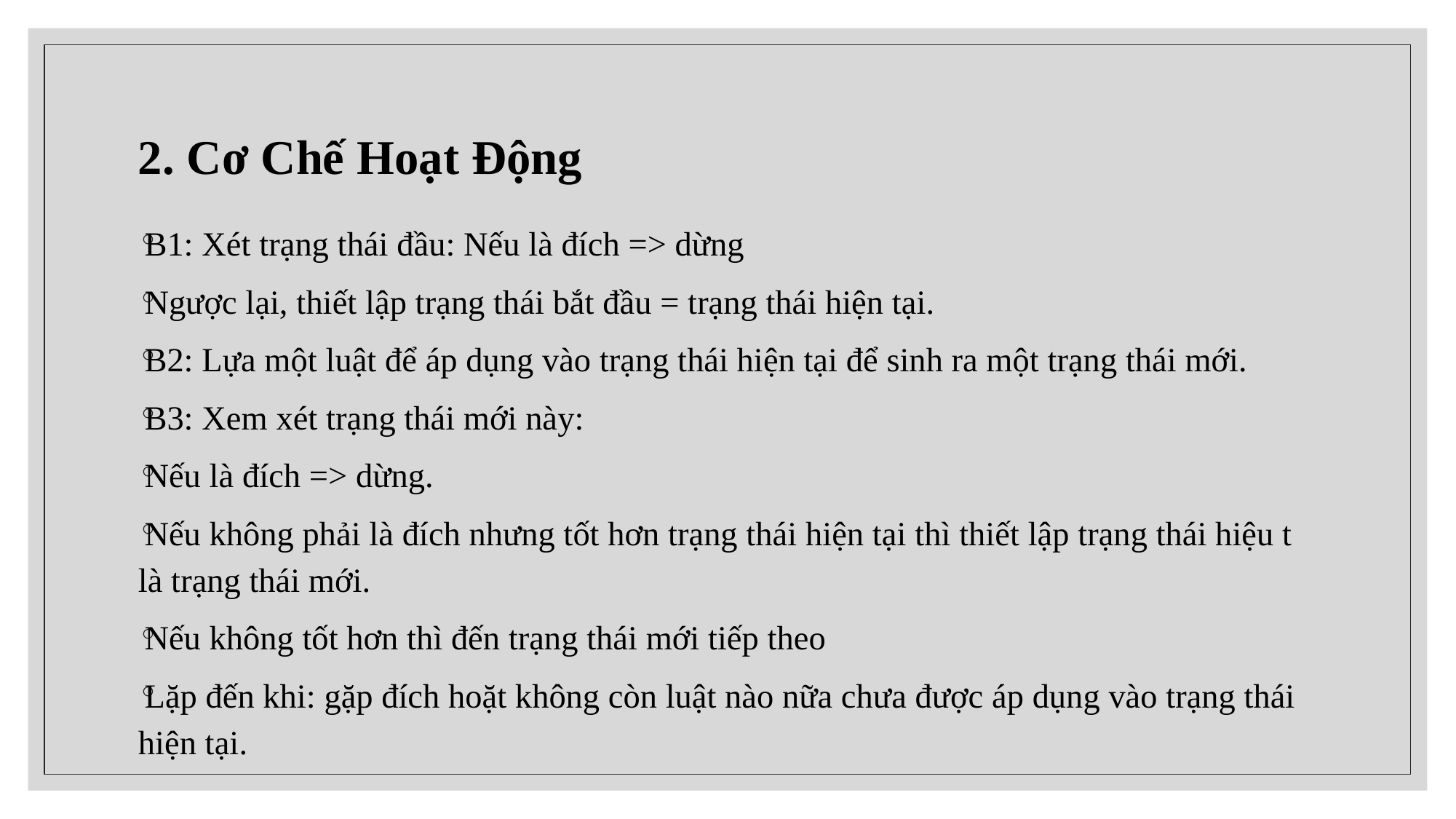

# 2. Cơ Chế Hoạt Động
B1: Xét trạng thái đầu: Nếu là đích => dừng
Ngược lại, thiết lập trạng thái bắt đầu = trạng thái hiện tại.
B2: Lựa một luật để áp dụng vào trạng thái hiện tại để sinh ra một trạng thái mới.
B3: Xem xét trạng thái mới này:
Nếu là đích => dừng.
Nếu không phải là đích nhưng tốt hơn trạng thái hiện tại thì thiết lập trạng thái hiệu t là trạng thái mới.
Nếu không tốt hơn thì đến trạng thái mới tiếp theo
Lặp đến khi: gặp đích hoặt không còn luật nào nữa chưa được áp dụng vào trạng thái hiện tại.